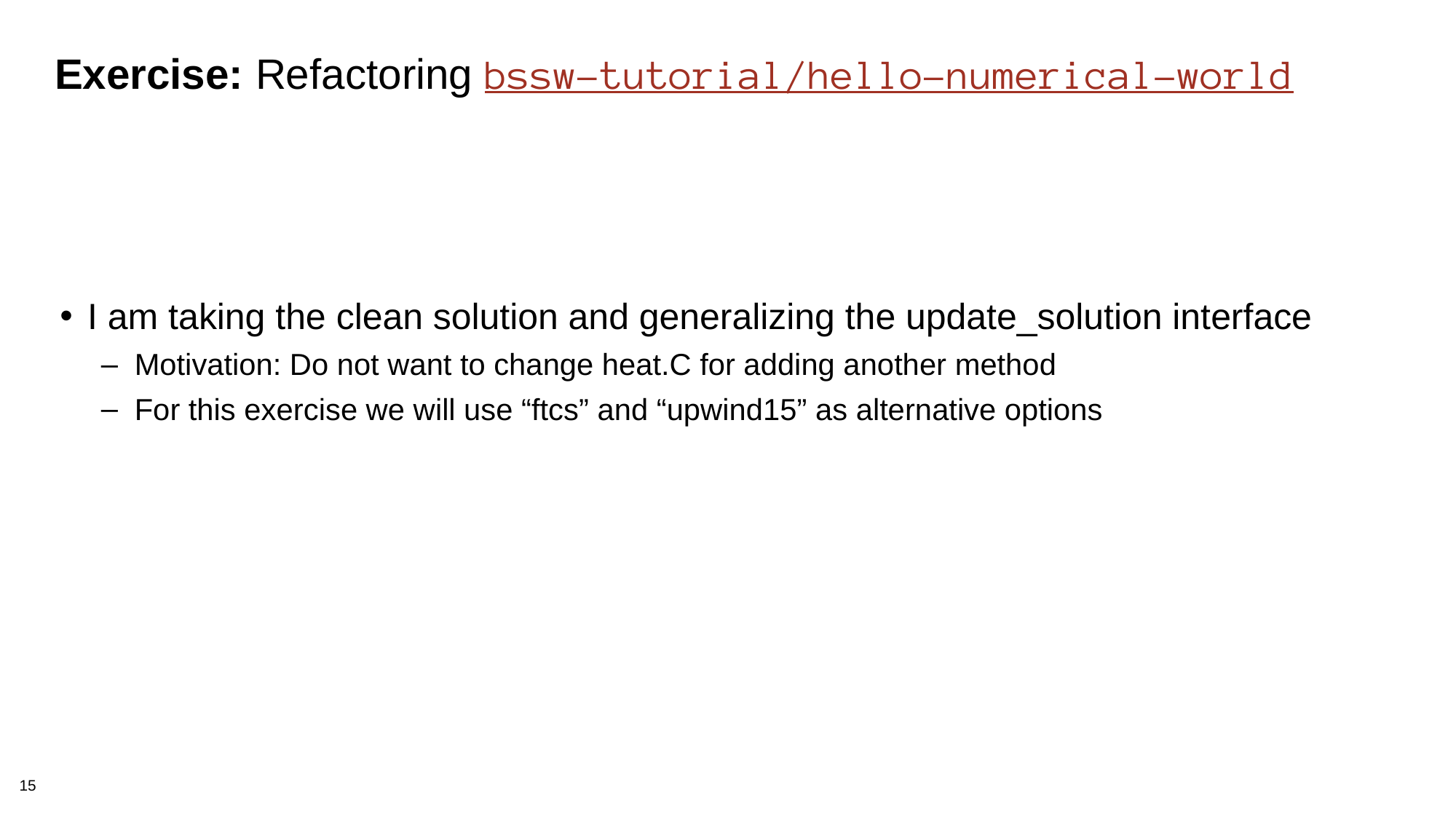

# Exercise: Refactoring bssw-tutorial/hello-numerical-world

I am taking the clean solution and generalizing the update_solution interface
Motivation: Do not want to change heat.C for adding another method
For this exercise we will use “ftcs” and “upwind15” as alternative options